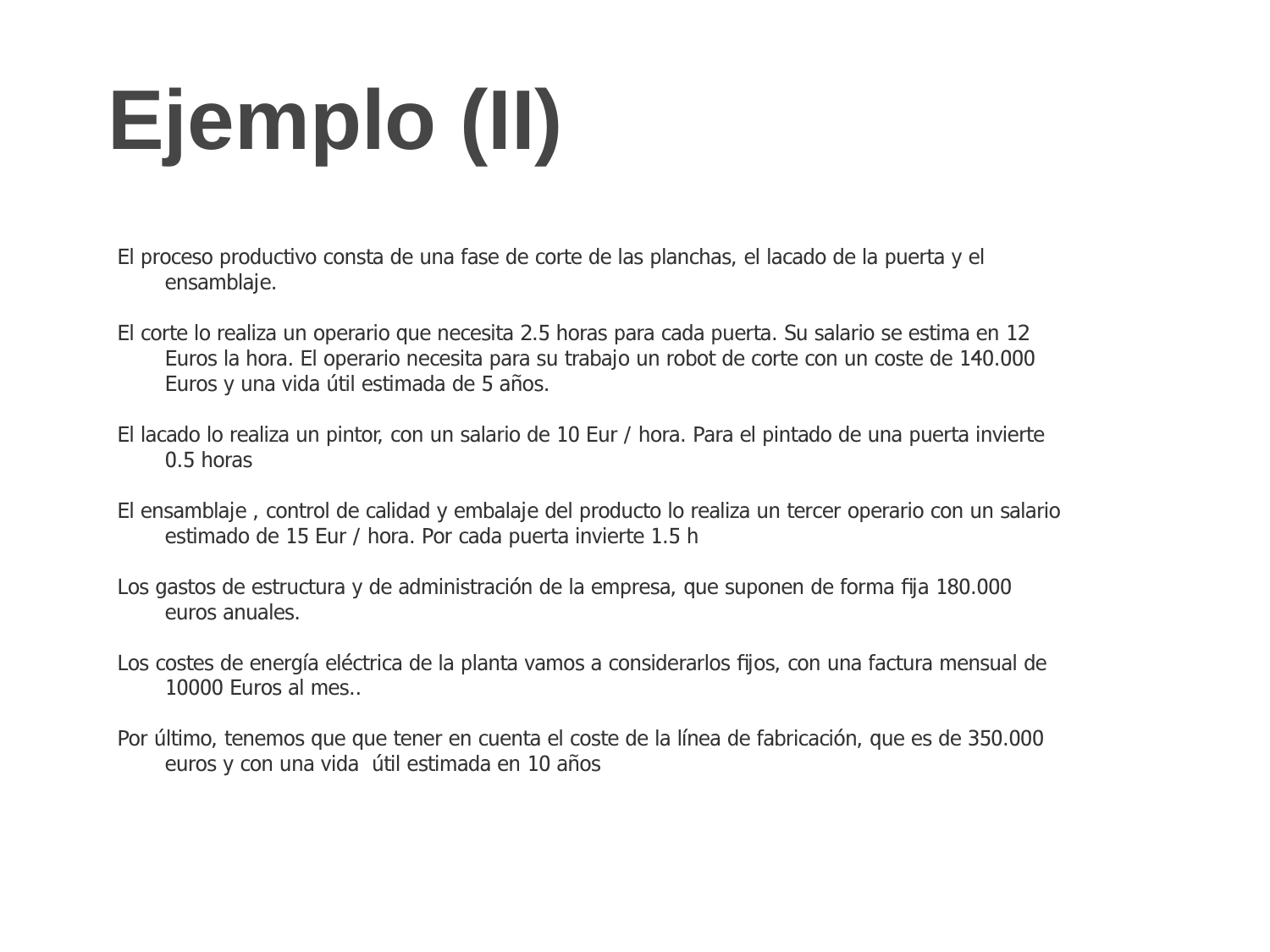

Ejemplo (II)

El proceso productivo consta de una fase de corte de las planchas, el lacado de la puerta y el ensamblaje.

El corte lo realiza un operario que necesita 2.5 horas para cada puerta. Su salario se estima en 12 Euros la hora. El operario necesita para su trabajo un robot de corte con un coste de 140.000 Euros y una vida útil estimada de 5 años.

El lacado lo realiza un pintor, con un salario de 10 Eur / hora. Para el pintado de una puerta invierte 0.5 horas

El ensamblaje , control de calidad y embalaje del producto lo realiza un tercer operario con un salario estimado de 15 Eur / hora. Por cada puerta invierte 1.5 h

Los gastos de estructura y de administración de la empresa, que suponen de forma fija 180.000 euros anuales.

Los costes de energía eléctrica de la planta vamos a considerarlos fijos, con una factura mensual de 10000 Euros al mes..

Por último, tenemos que que tener en cuenta el coste de la línea de fabricación, que es de 350.000 euros y con una vida  útil estimada en 10 años